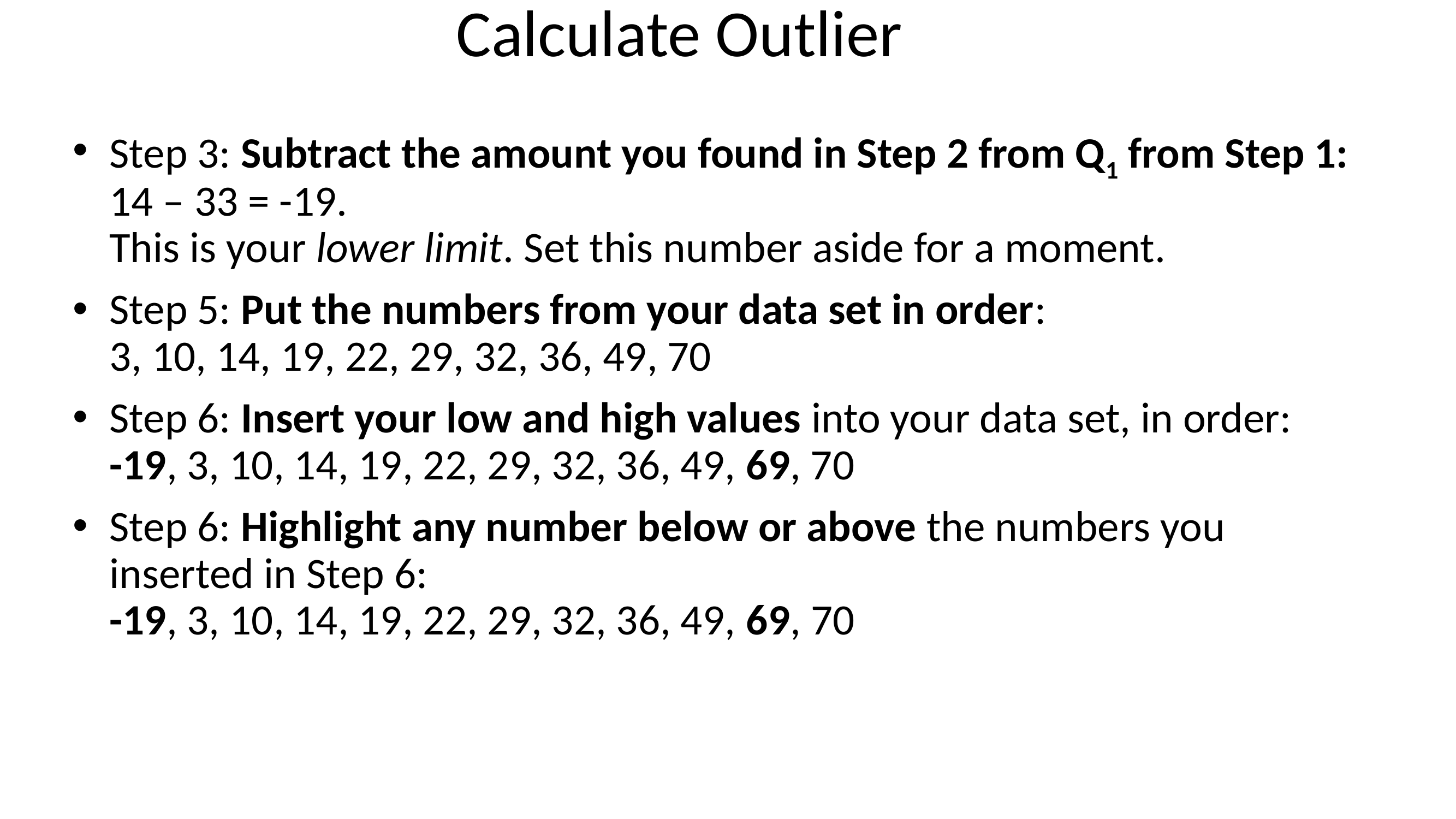

# Calculate Outlier
Step 3: Subtract the amount you found in Step 2 from Q1 from Step 1:
14 – 33 = -19.
This is your lower limit. Set this number aside for a moment.
Step 5: Put the numbers from your data set in order:
3, 10, 14, 19, 22, 29, 32, 36, 49, 70
Step 6: Insert your low and high values into your data set, in order:
-19, 3, 10, 14, 19, 22, 29, 32, 36, 49, 69, 70
Step 6: Highlight any number below or above the numbers you inserted in Step 6:
-19, 3, 10, 14, 19, 22, 29, 32, 36, 49, 69, 70